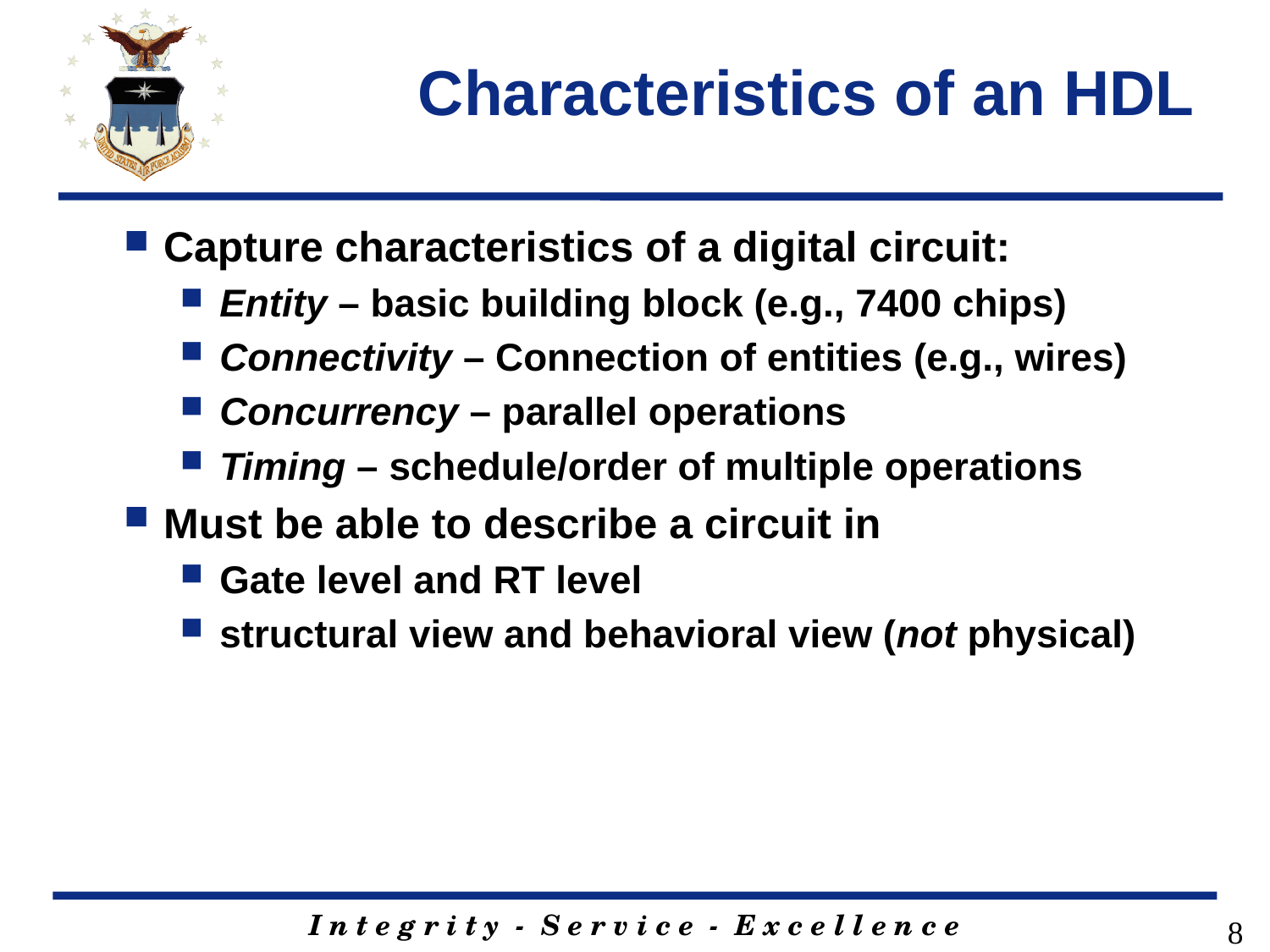

# Characteristics of an HDL
Capture characteristics of a digital circuit:
Entity – basic building block (e.g., 7400 chips)
Connectivity – Connection of entities (e.g., wires)
Concurrency – parallel operations
Timing – schedule/order of multiple operations
Must be able to describe a circuit in
Gate level and RT level
structural view and behavioral view (not physical)

8